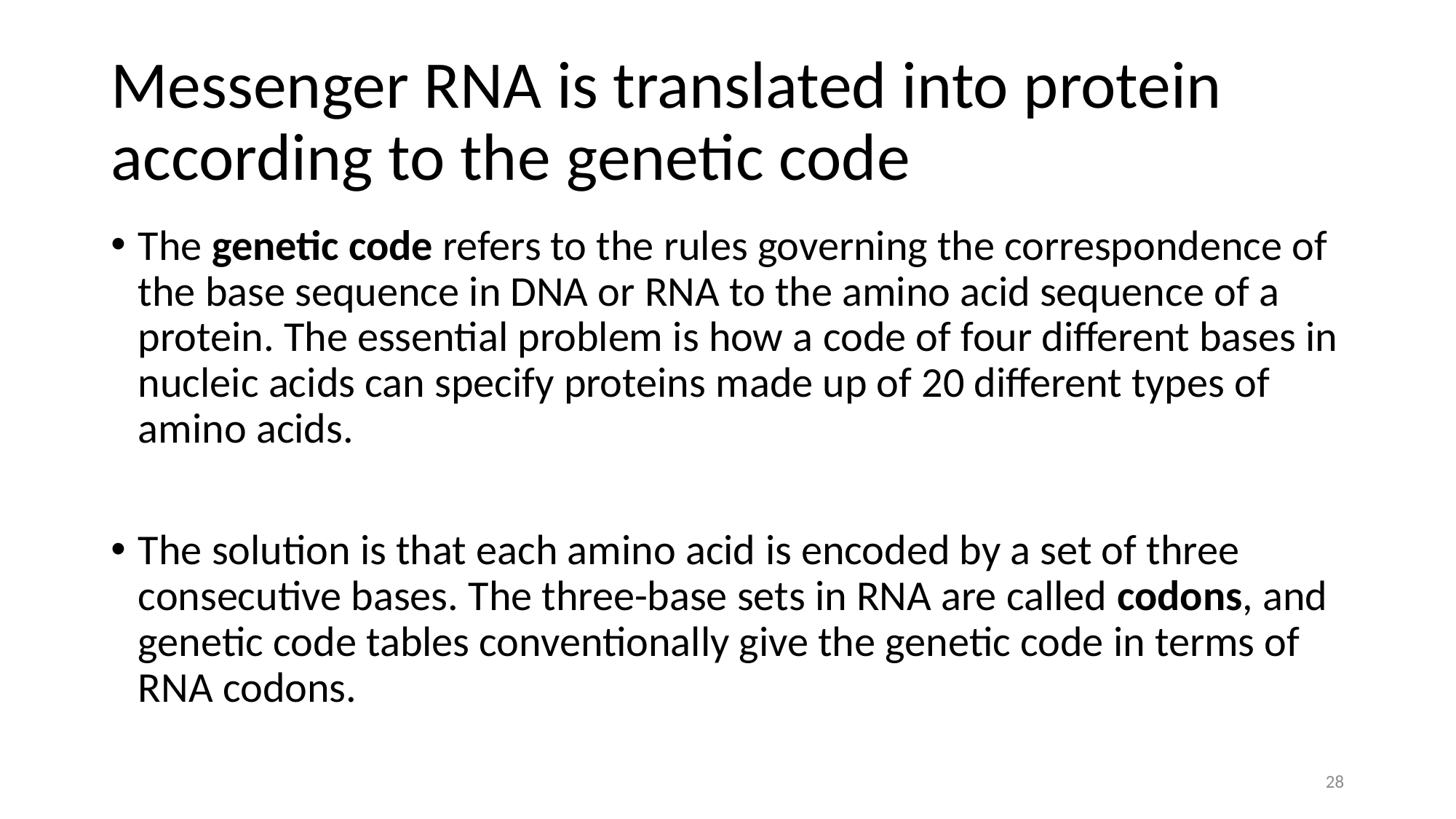

# Messenger RNA is translated into protein according to the genetic code
The genetic code refers to the rules governing the correspondence of the base sequence in DNA or RNA to the amino acid sequence of a protein. The essential problem is how a code of four different bases in nucleic acids can specify proteins made up of 20 different types of amino acids.

The solution is that each amino acid is encoded by a set of three consecutive bases. The three-base sets in RNA are called codons, and genetic code tables conventionally give the genetic code in terms of RNA codons.
28